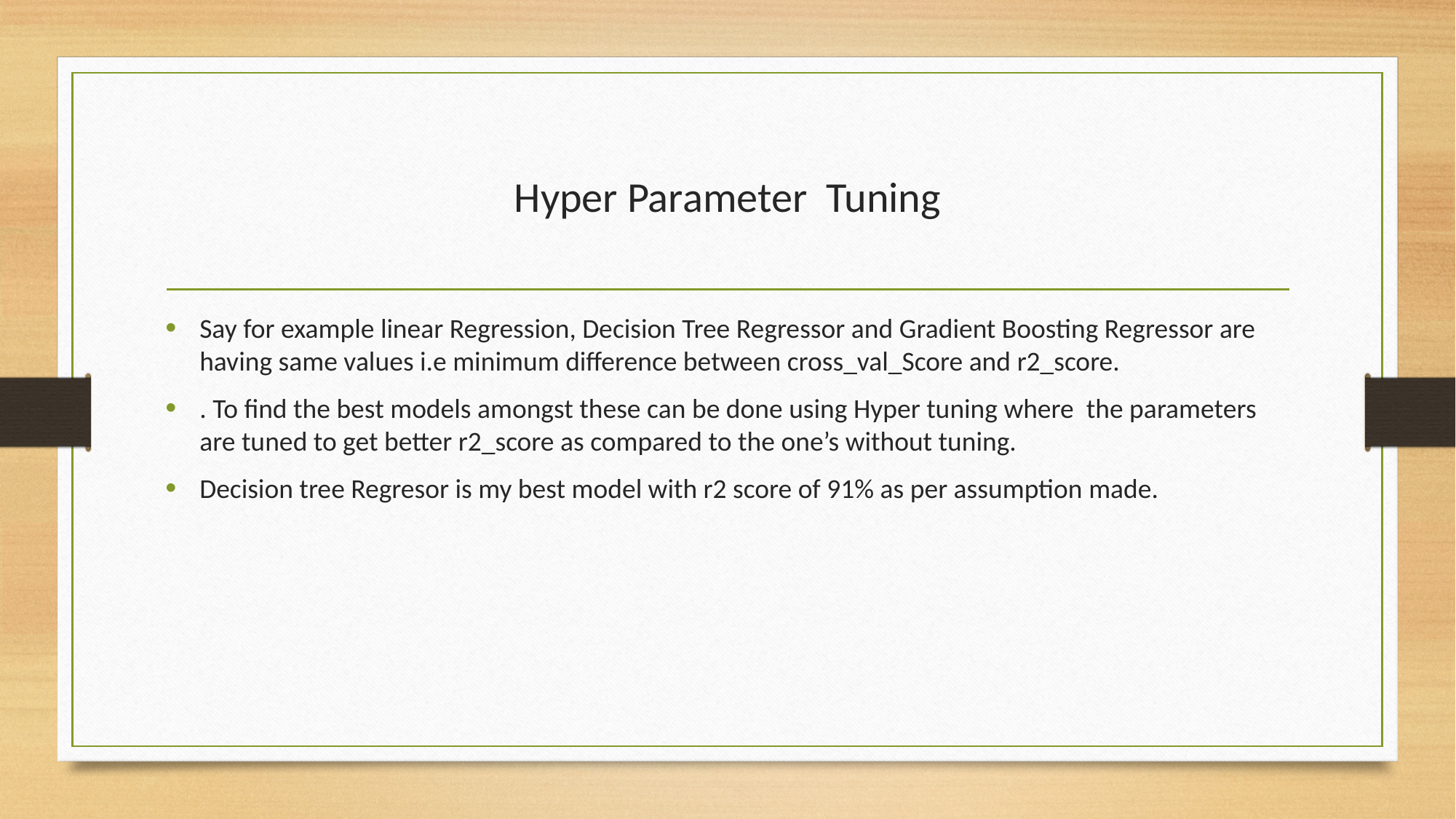

# Hyper Parameter  Tuning
Say for example linear Regression, Decision Tree Regressor and Gradient Boosting Regressor are having same values i.e minimum difference between cross_val_Score and r2_score.
. To find the best models amongst these can be done using Hyper tuning where  the parameters are tuned to get better r2_score as compared to the one’s without tuning.
Decision tree Regresor is my best model with r2 score of 91% as per assumption made.